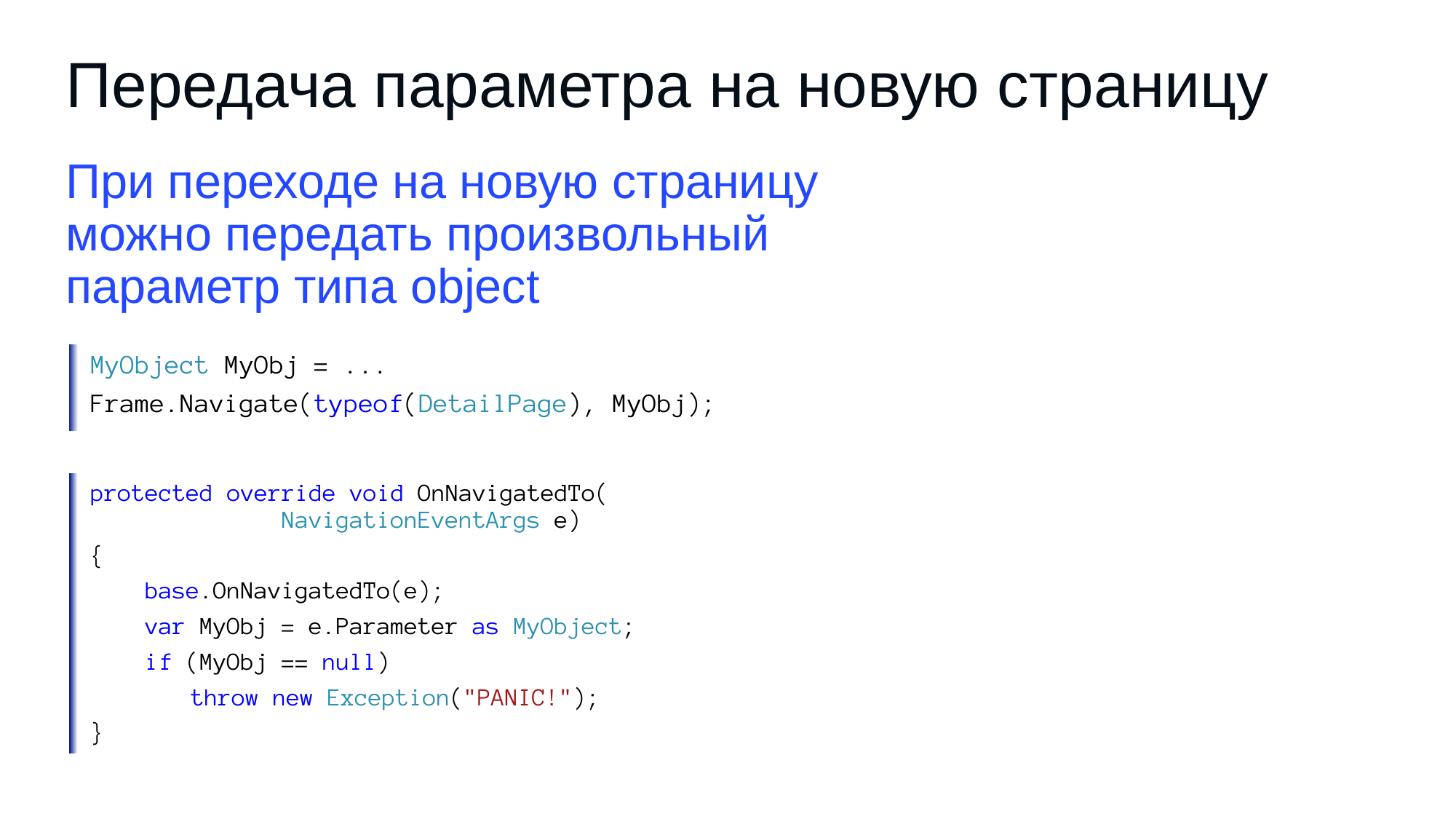

# Передача параметра на новую страницу
При переходе на новую страницу можно передать произвольный параметр типа object
MyObject MyObj = ...
Frame.Navigate(typeof(DetailPage), MyObj);
protected override void OnNavigatedTo(
              NavigationEventArgs e)
{
    base.OnNavigatedTo(e);
    var MyObj = e.Parameter as MyObject;
    if (MyObj == null)
	throw new Exception("PANIC!");
}